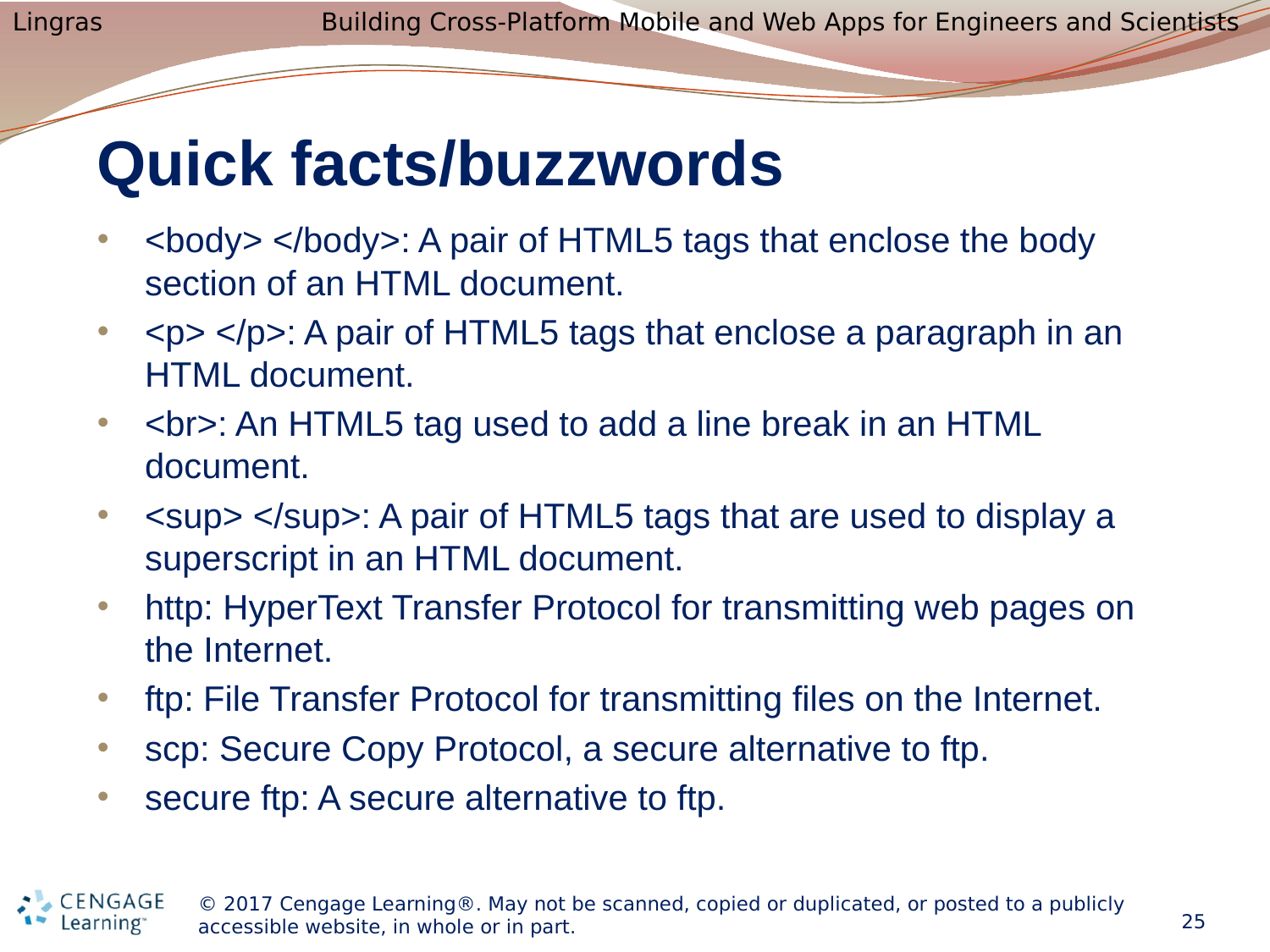

# Quick facts/buzzwords
<body> </body>: A pair of HTML5 tags that enclose the body section of an HTML document.
<p> </p>: A pair of HTML5 tags that enclose a paragraph in an HTML document.
<br>: An HTML5 tag used to add a line break in an HTML document.
<sup> </sup>: A pair of HTML5 tags that are used to display a superscript in an HTML document.
http: HyperText Transfer Protocol for transmitting web pages on the Internet.
ftp: File Transfer Protocol for transmitting files on the Internet.
scp: Secure Copy Protocol, a secure alternative to ftp.
secure ftp: A secure alternative to ftp.
25
© 2017 Cengage Learning®. May not be scanned, copied or duplicated, or posted to a publicly accessible website, in whole or in part.